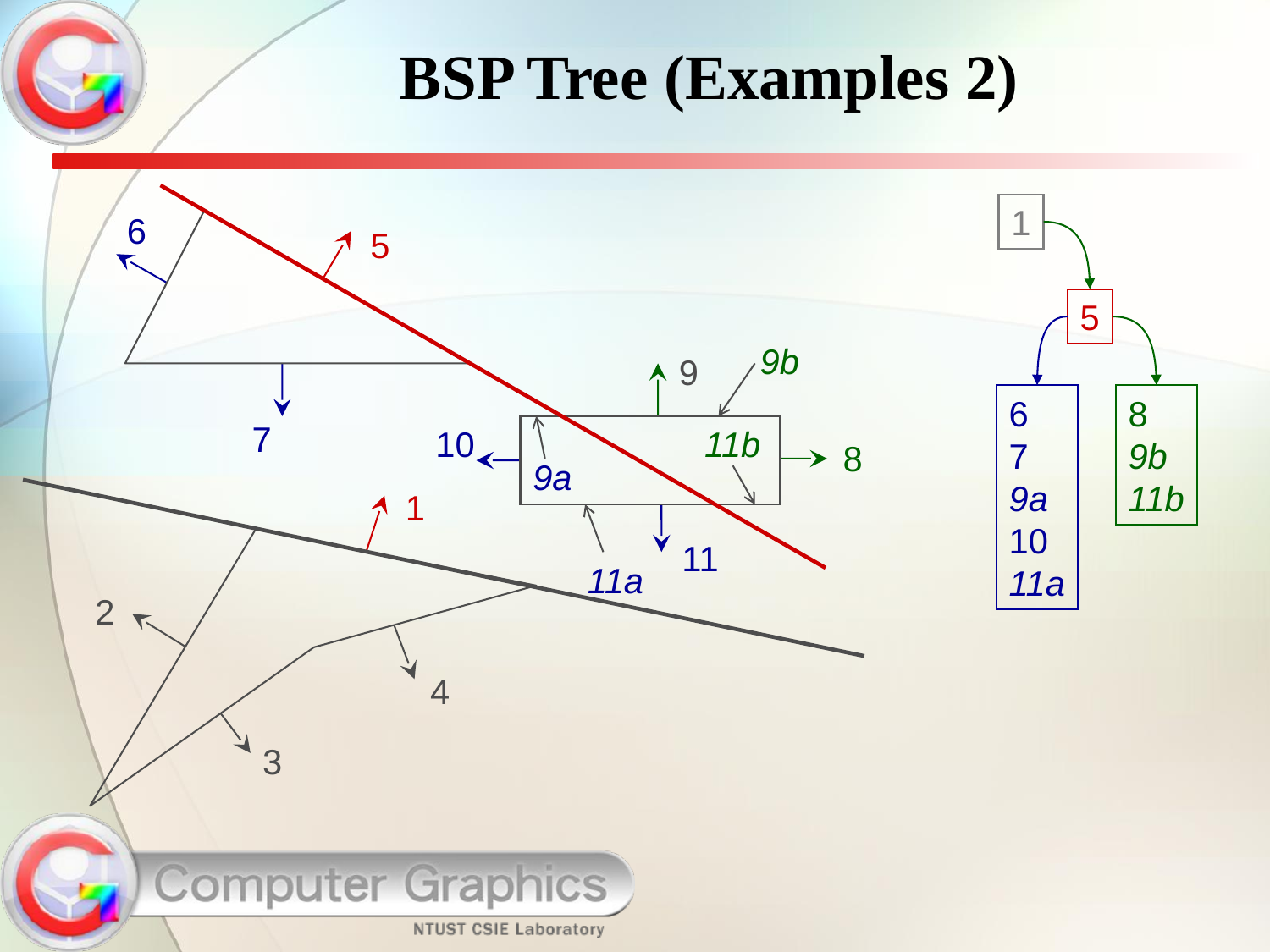

BSP Tree (Examples 2)

1
6

5

5
9b

9

6
7
9a
10
11a
8
9b
11b
7
10
11b

8
9a

1

11
11a
2

4

3